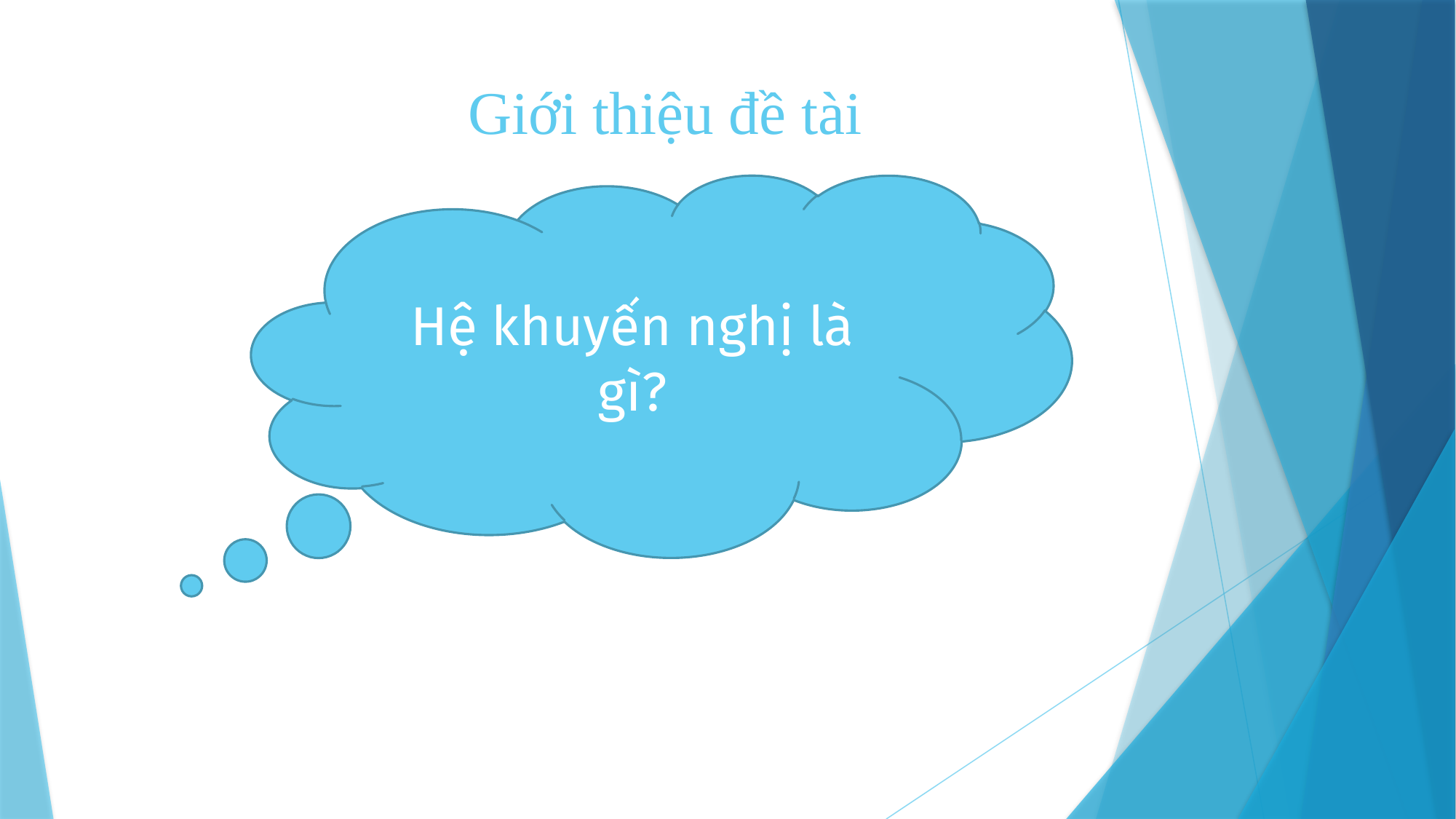

Giới thiệu đề tài
Hệ khuyến nghị là gì?